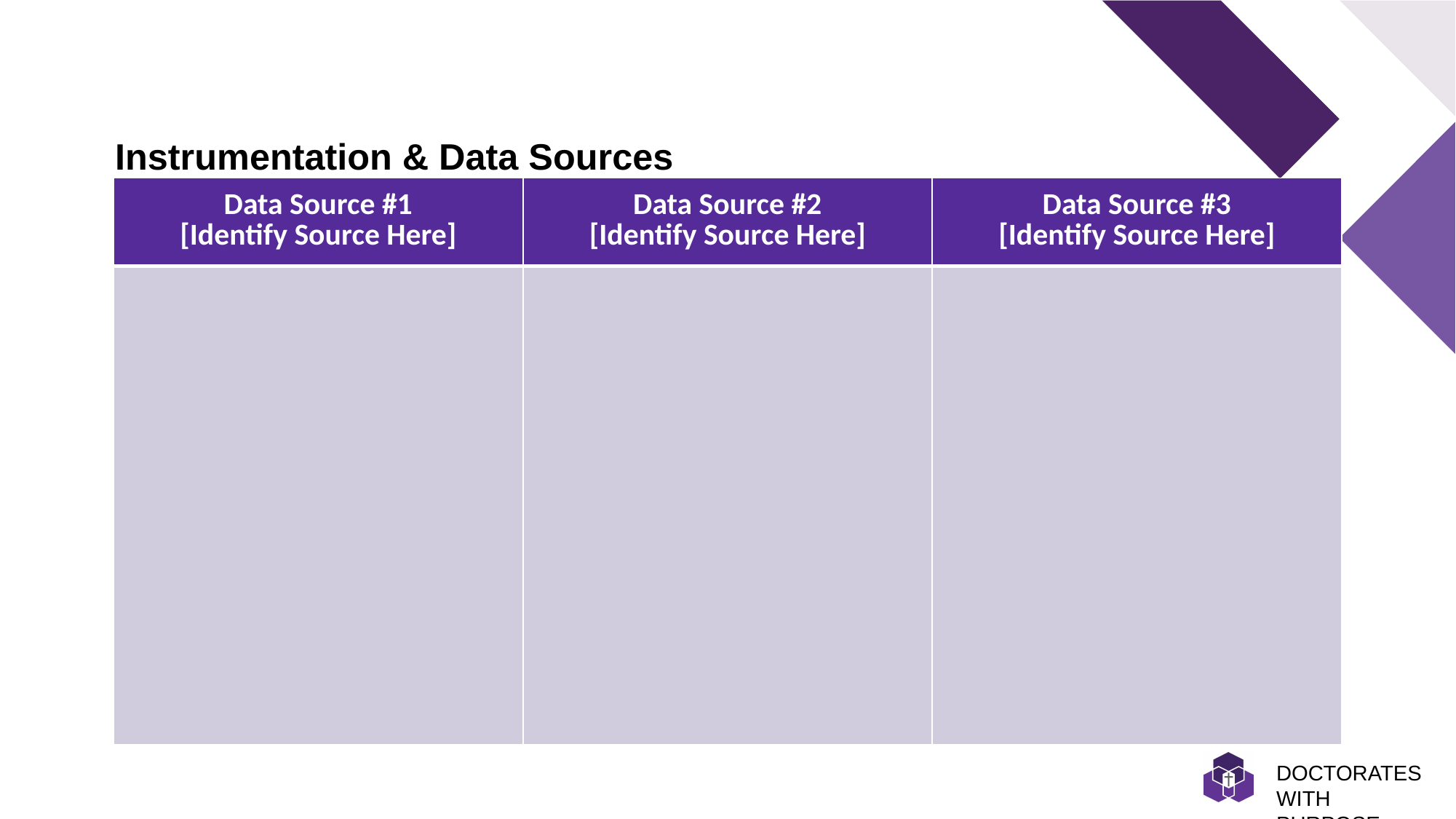

# Instrumentation & Data Sources
| Data Source #1 [Identify Source Here] | Data Source #2 [Identify Source Here] | Data Source #3 [Identify Source Here] |
| --- | --- | --- |
|  |  |  |
DOCTORATES WITH PURPOSE